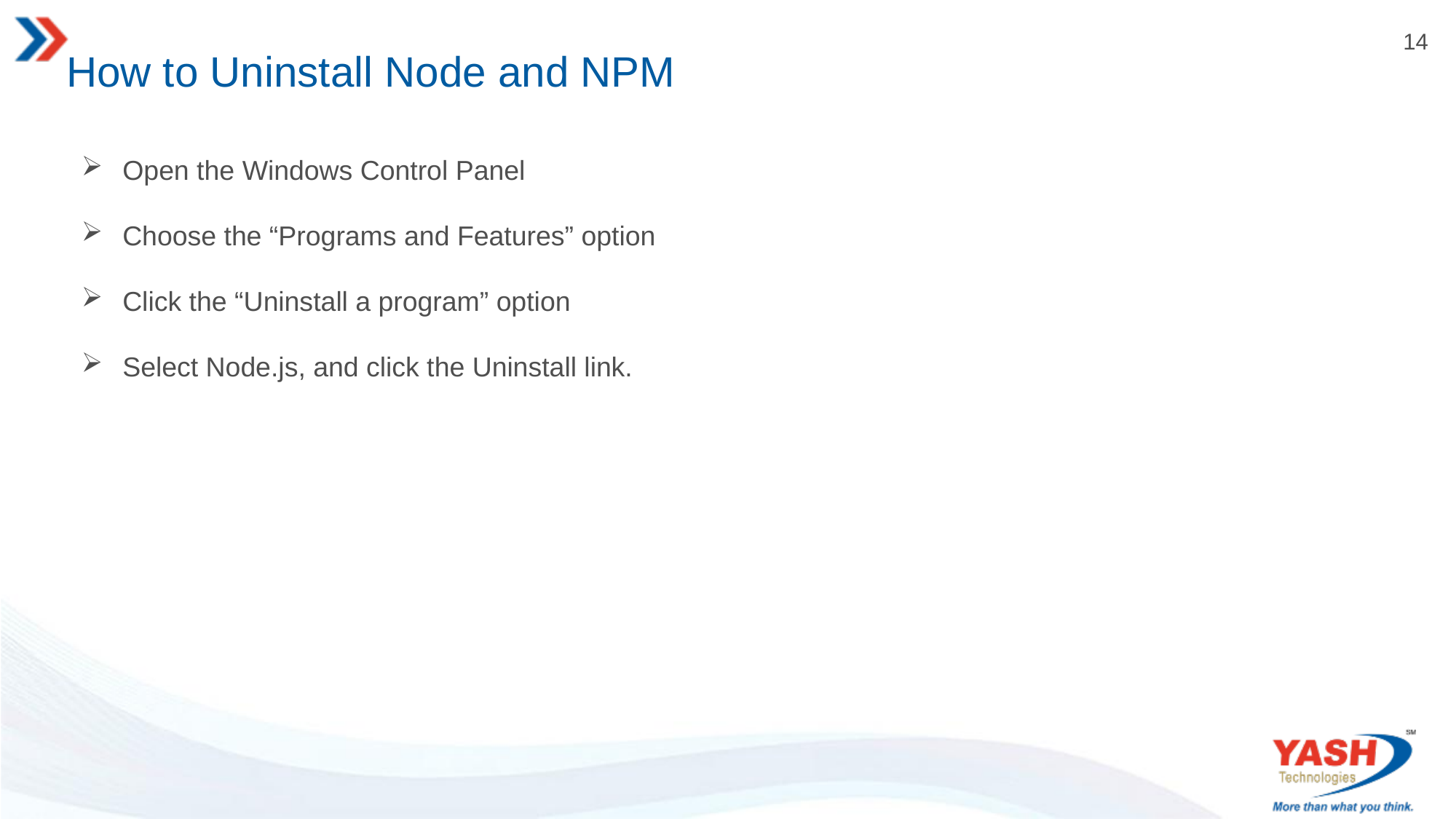

# How to Uninstall Node and NPM
Open the Windows Control Panel
Choose the “Programs and Features” option
Click the “Uninstall a program” option
Select Node.js, and click the Uninstall link.